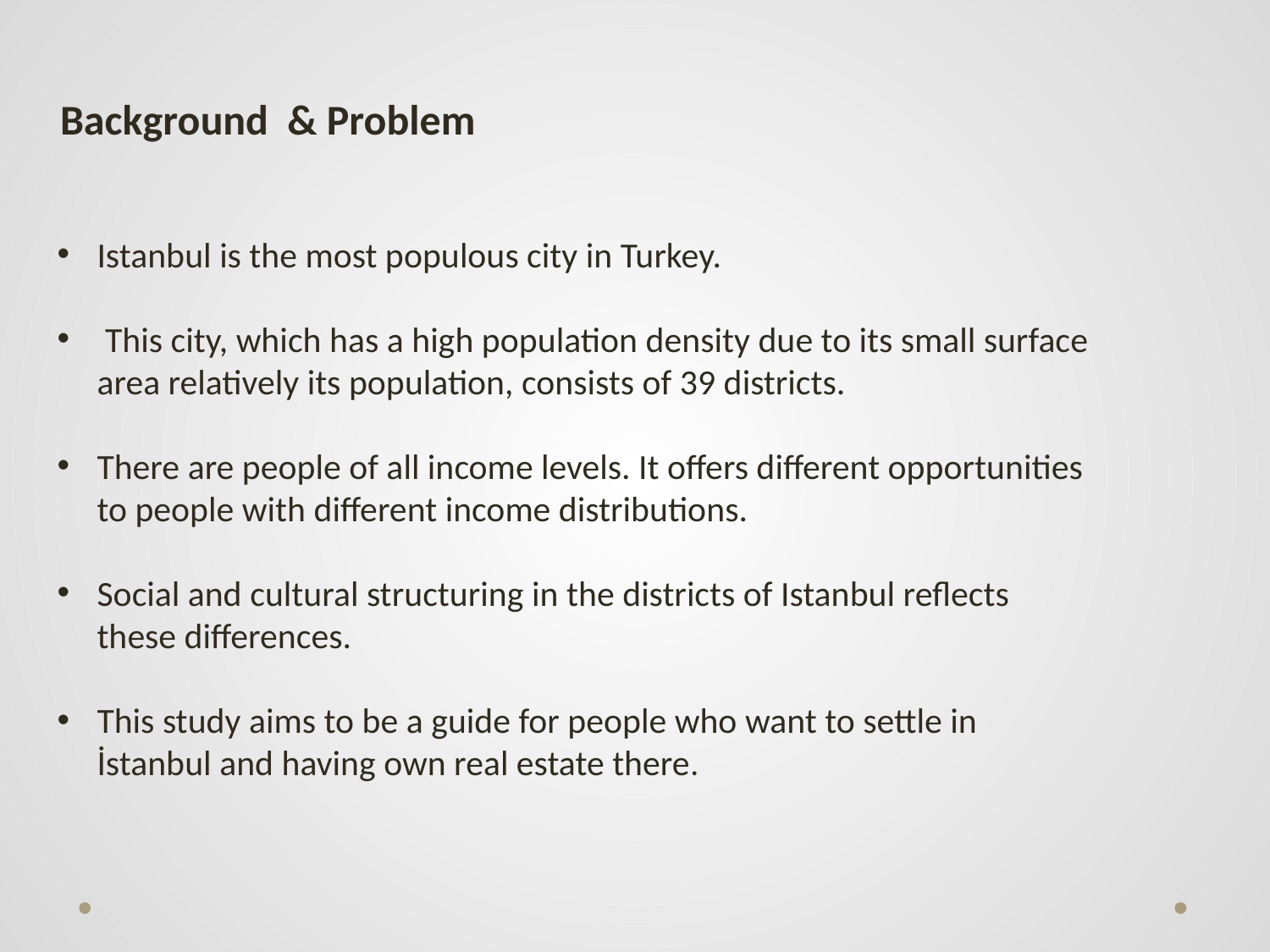

Background  & Problem
Istanbul is the most populous city in Turkey.

 This city, which has a high population density due to its small surface area relatively its population, consists of 39 districts.

There are people of all income levels. It offers different opportunities to people with different income distributions.

Social and cultural structuring in the districts of Istanbul reflects these differences.

This study aims to be a guide for people who want to settle in İstanbul and having own real estate there.